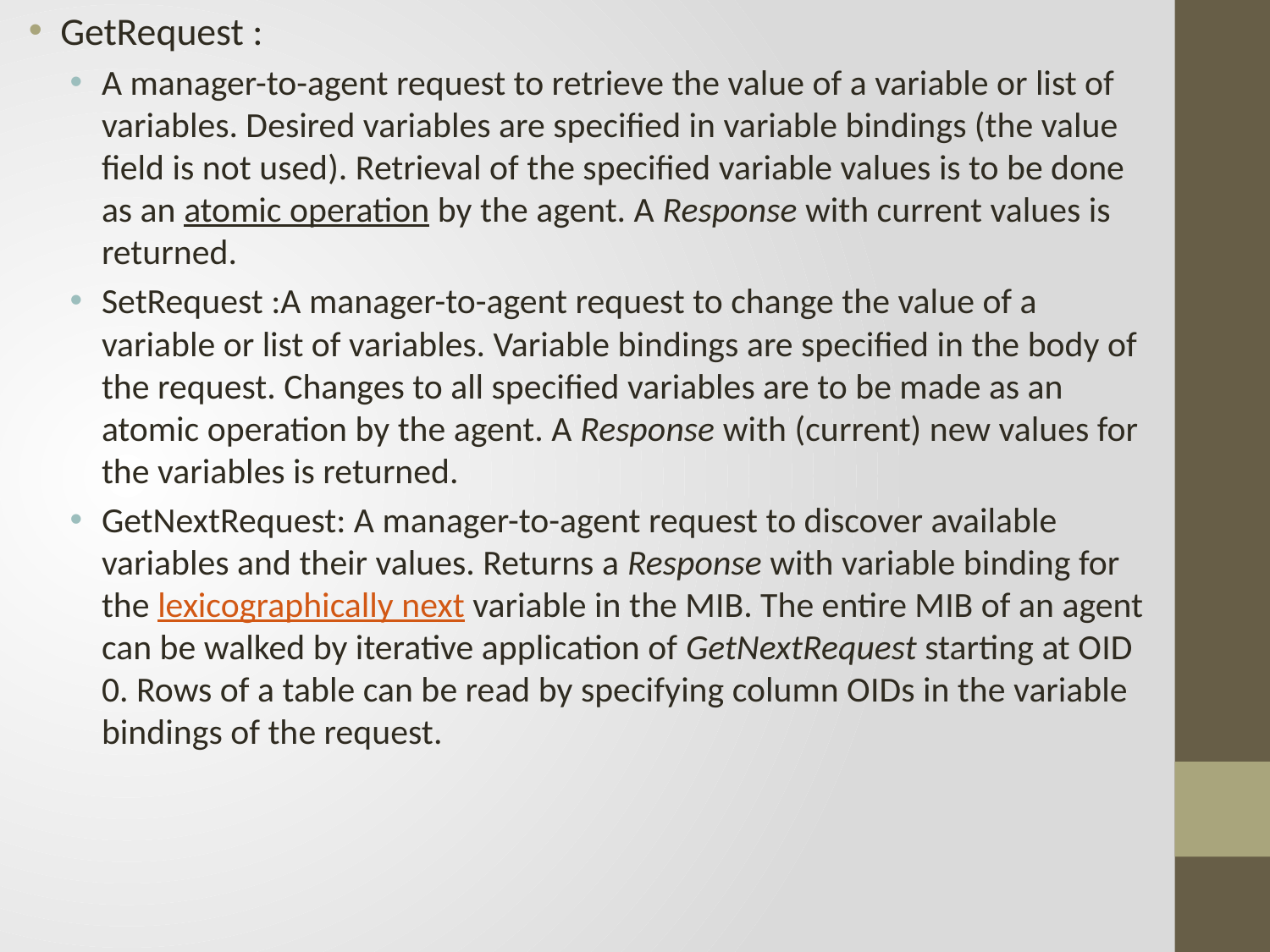

GetRequest :
A manager-to-agent request to retrieve the value of a variable or list of variables. Desired variables are specified in variable bindings (the value field is not used). Retrieval of the specified variable values is to be done as an atomic operation by the agent. A Response with current values is returned.
SetRequest :A manager-to-agent request to change the value of a variable or list of variables. Variable bindings are specified in the body of the request. Changes to all specified variables are to be made as an atomic operation by the agent. A Response with (current) new values for the variables is returned.
GetNextRequest: A manager-to-agent request to discover available variables and their values. Returns a Response with variable binding for the lexicographically next variable in the MIB. The entire MIB of an agent can be walked by iterative application of GetNextRequest starting at OID 0. Rows of a table can be read by specifying column OIDs in the variable bindings of the request.